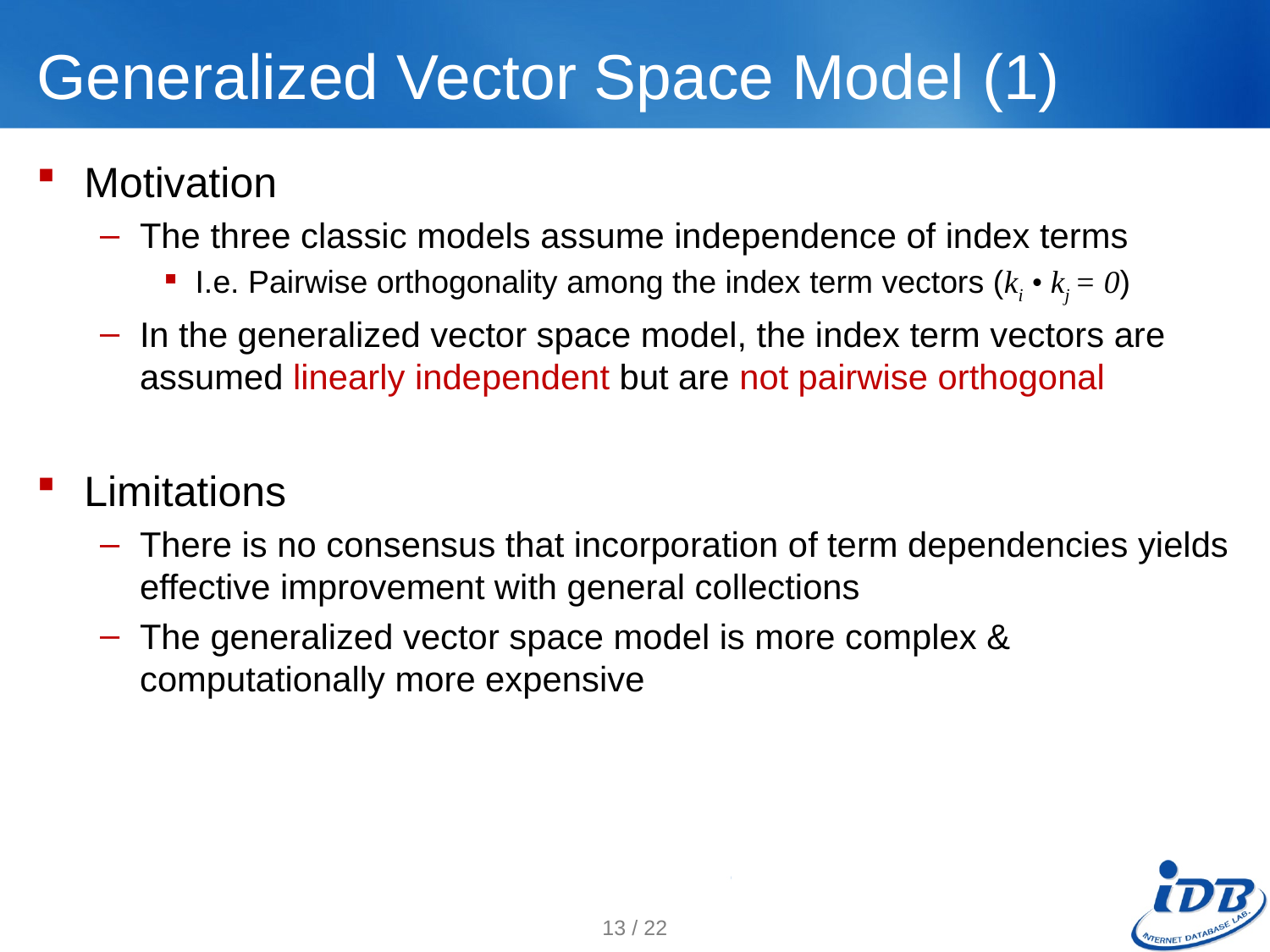

# Generalized Vector Space Model (1)
Motivation
The three classic models assume independence of index terms
I.e. Pairwise orthogonality among the index term vectors (ki • kj = 0)
In the generalized vector space model, the index term vectors are assumed linearly independent but are not pairwise orthogonal

Limitations
There is no consensus that incorporation of term dependencies yields effective improvement with general collections
The generalized vector space model is more complex & computationally more expensive

13 / 22